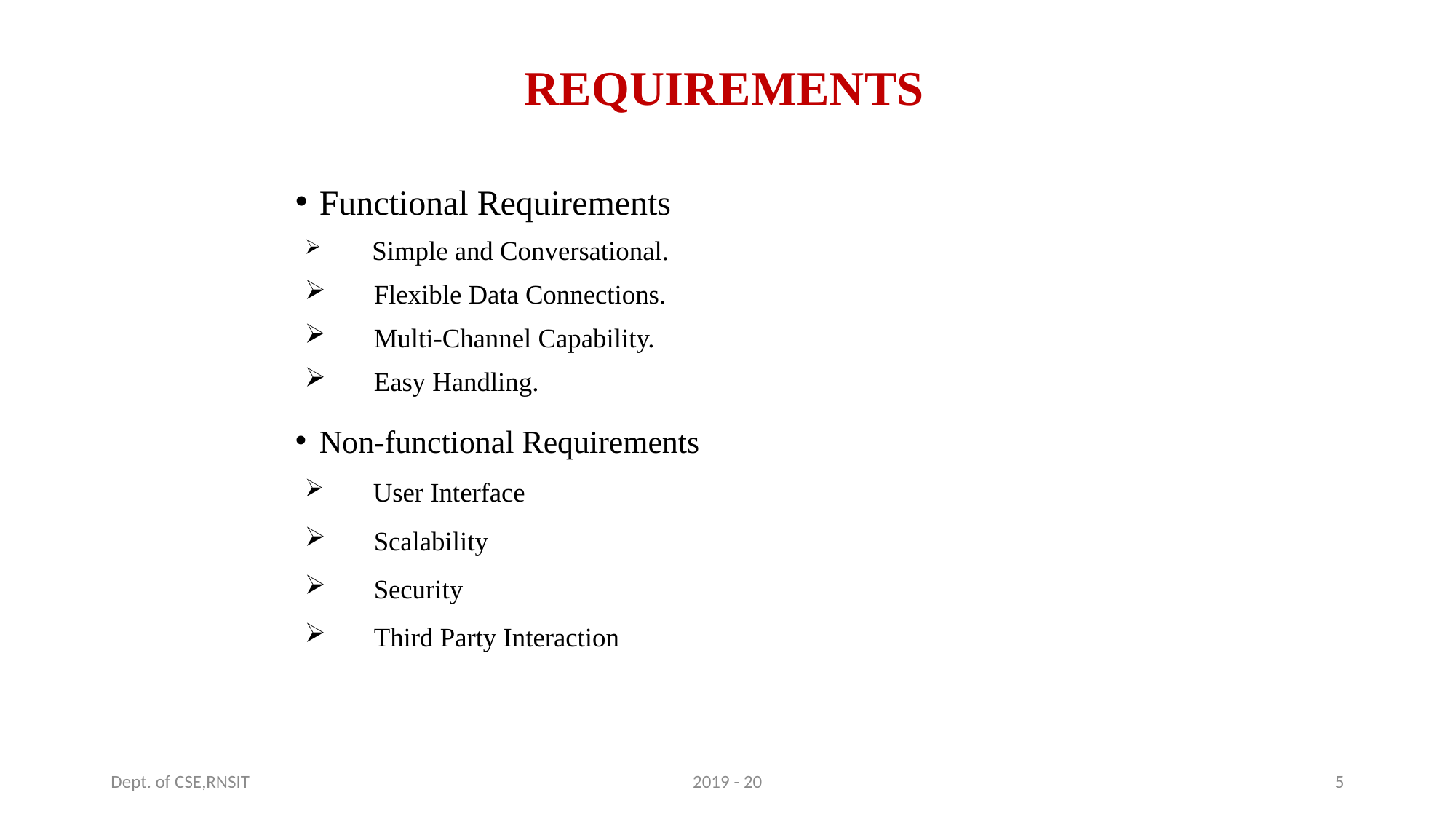

# REQUIREMENTS
Functional Requirements
 Simple and Conversational.
 Flexible Data Connections.
 Multi-Channel Capability.
 Easy Handling.
Non-functional Requirements
 User Interface
 Scalability
 Security
 Third Party Interaction

Dept. of CSE,RNSIT
2019 - 20
5